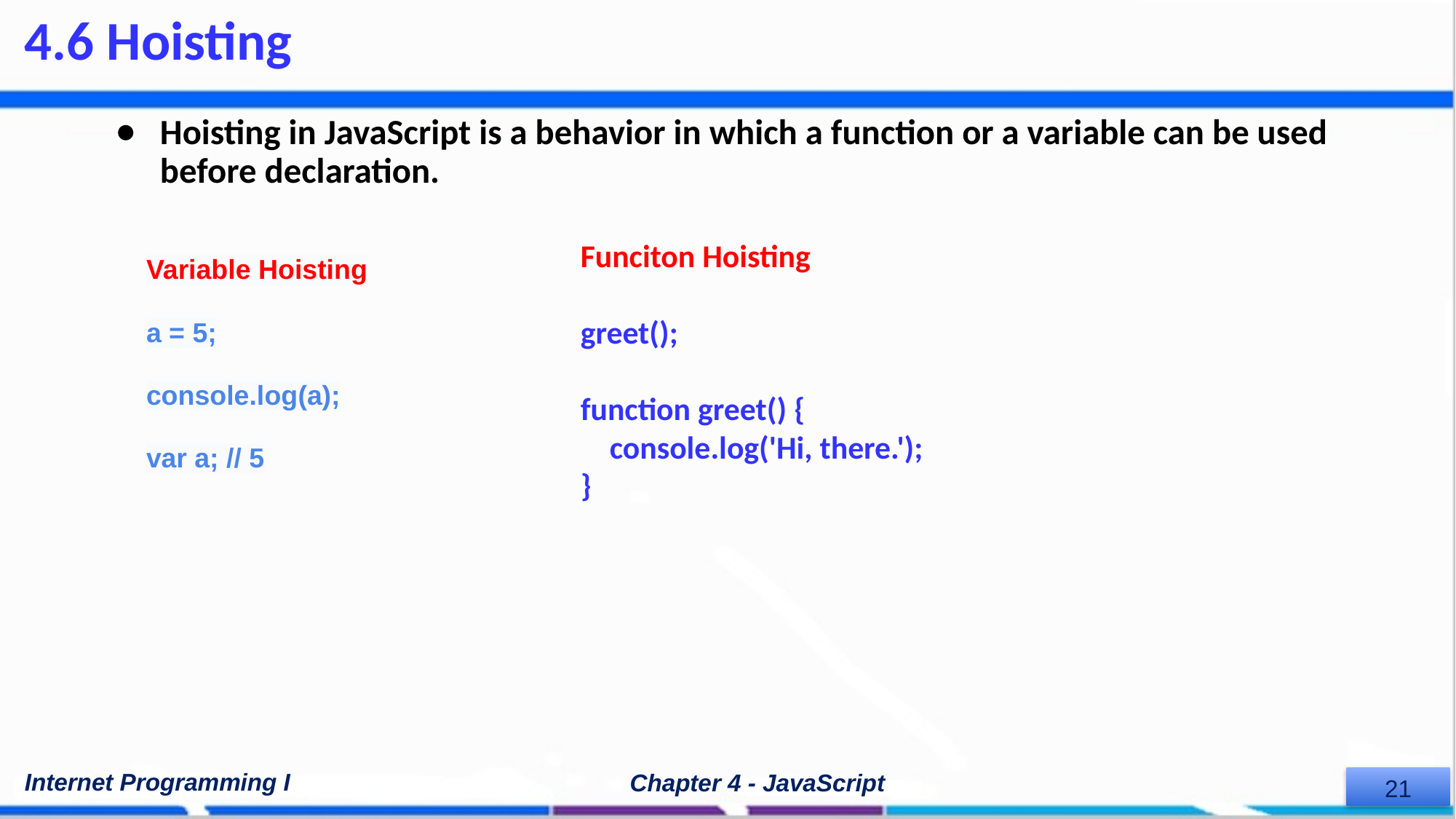

4.6 Hoisting
Hoisting in JavaScript is a behavior in which a function or a variable can be used before declaration.

Variable Hoisting
a = 5;
console.log(a);
var a; // 5
Funciton Hoisting
greet();

function greet() {
    console.log('Hi, there.');
}
Internet Programming I
Chapter 4 - JavaScript
21